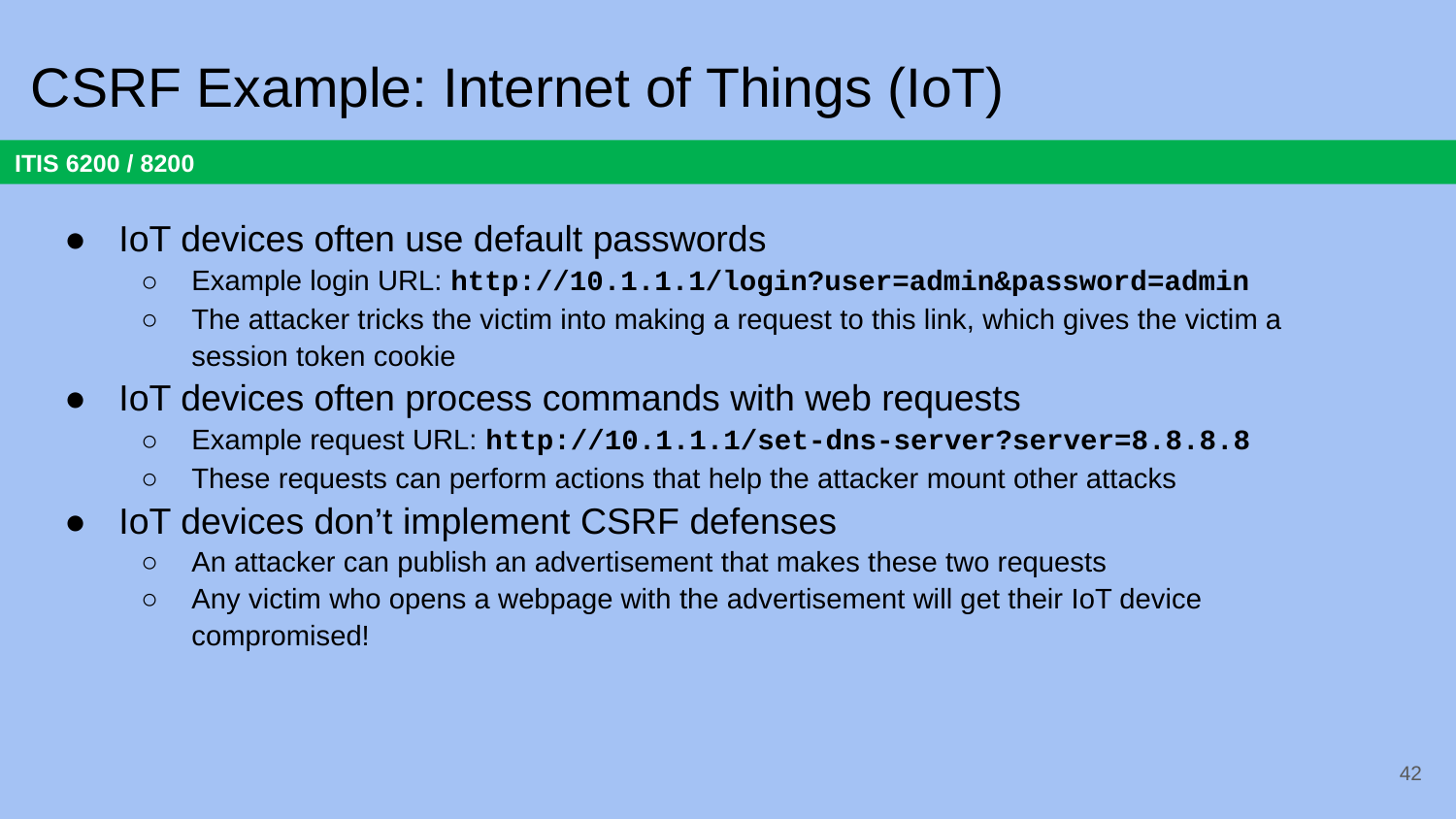

# CSRF Example: Internet of Things (IoT)
IoT devices often use default passwords
Example login URL: http://10.1.1.1/login?user=admin&password=admin
The attacker tricks the victim into making a request to this link, which gives the victim a session token cookie
IoT devices often process commands with web requests
Example request URL: http://10.1.1.1/set-dns-server?server=8.8.8.8
These requests can perform actions that help the attacker mount other attacks
IoT devices don’t implement CSRF defenses
An attacker can publish an advertisement that makes these two requests
Any victim who opens a webpage with the advertisement will get their IoT device compromised!
42